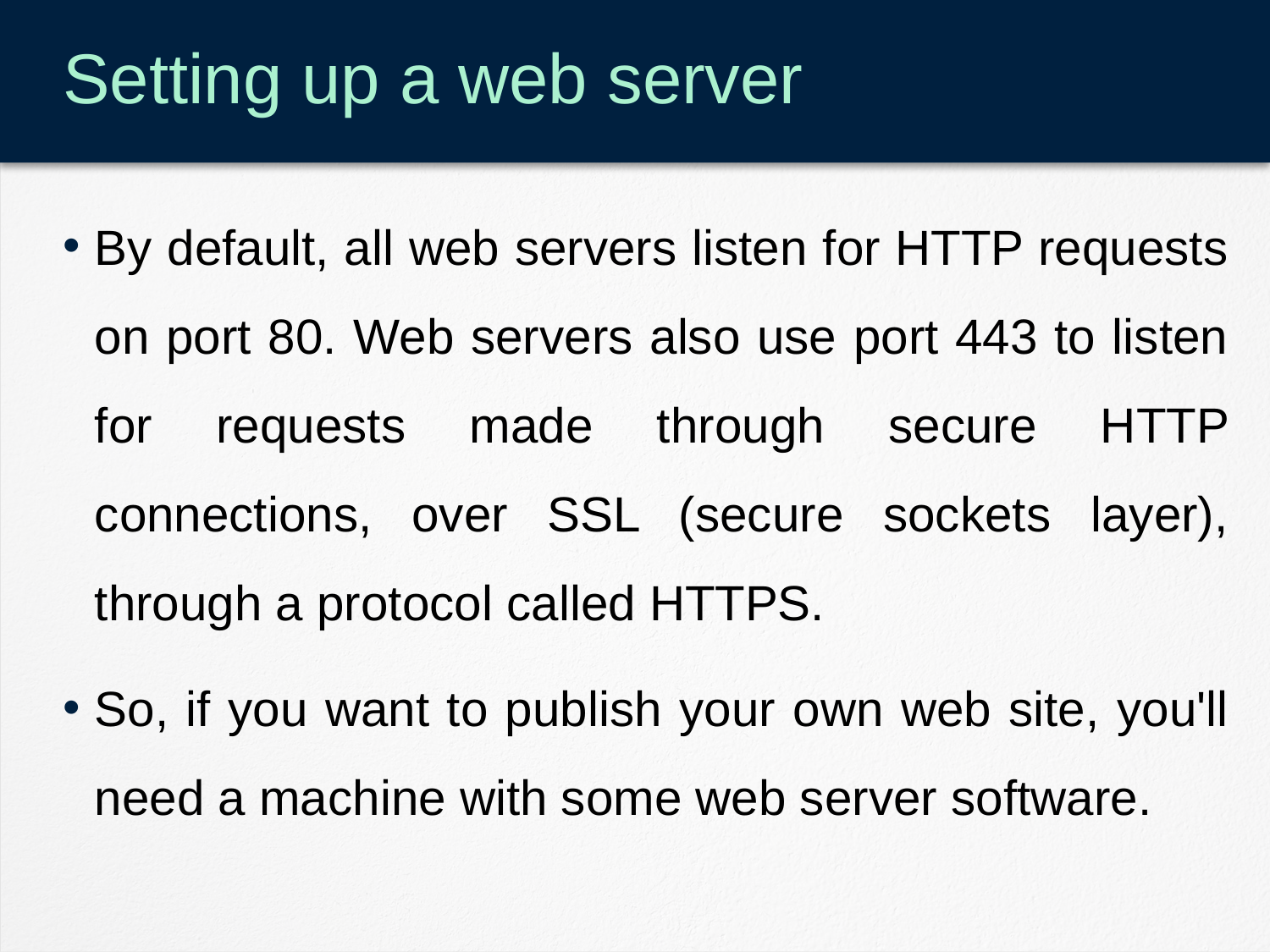

# Setting up a web server
By default, all web servers listen for HTTP requests on port 80. Web servers also use port 443 to listen for requests made through secure HTTP connections, over SSL (secure sockets layer), through a protocol called HTTPS.
So, if you want to publish your own web site, you'll need a machine with some web server software.